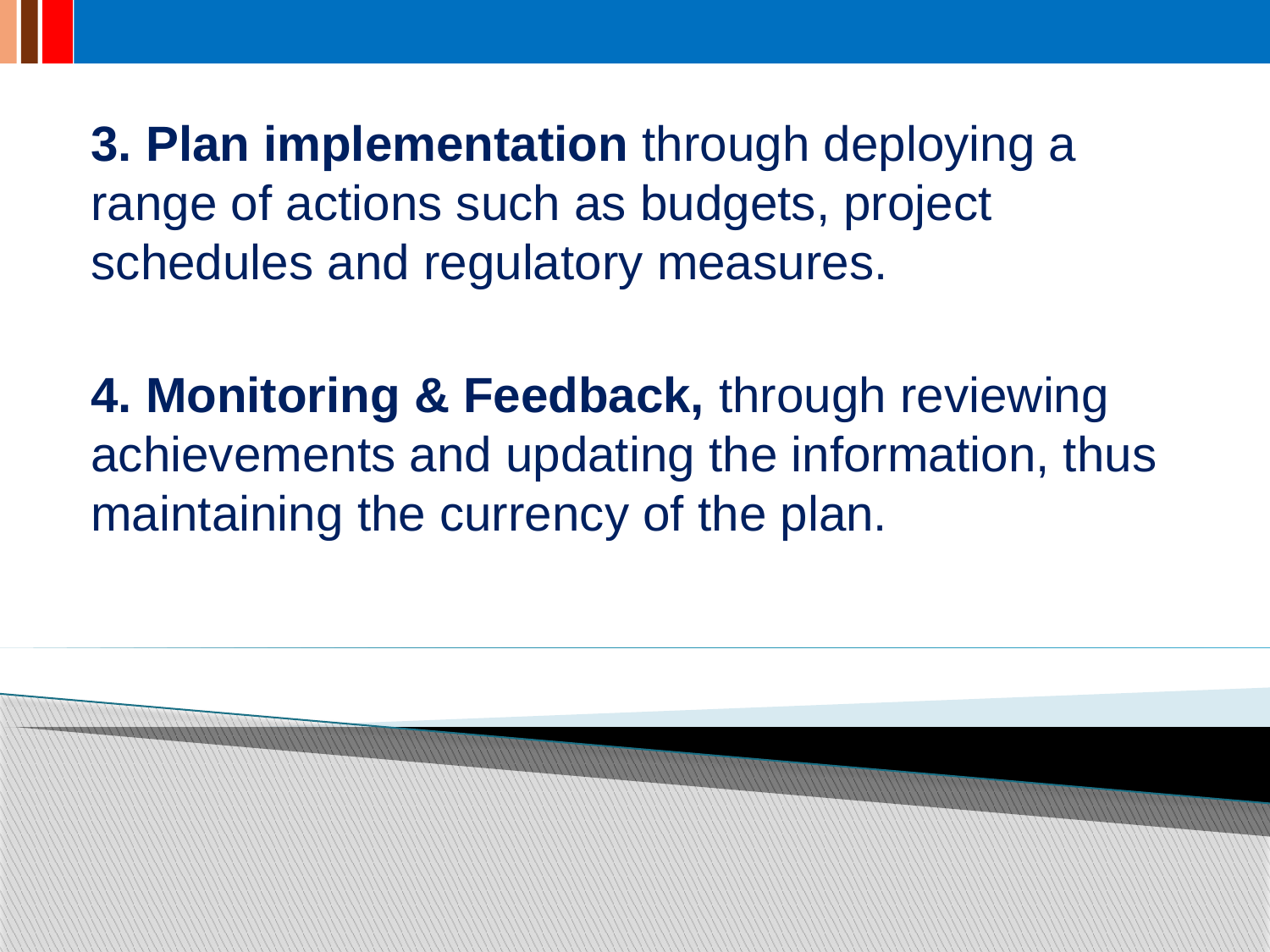

3. Plan implementation through deploying a range of actions such as budgets, project schedules and regulatory measures.

4. Monitoring & Feedback, through reviewing achievements and updating the information, thus maintaining the currency of the plan.